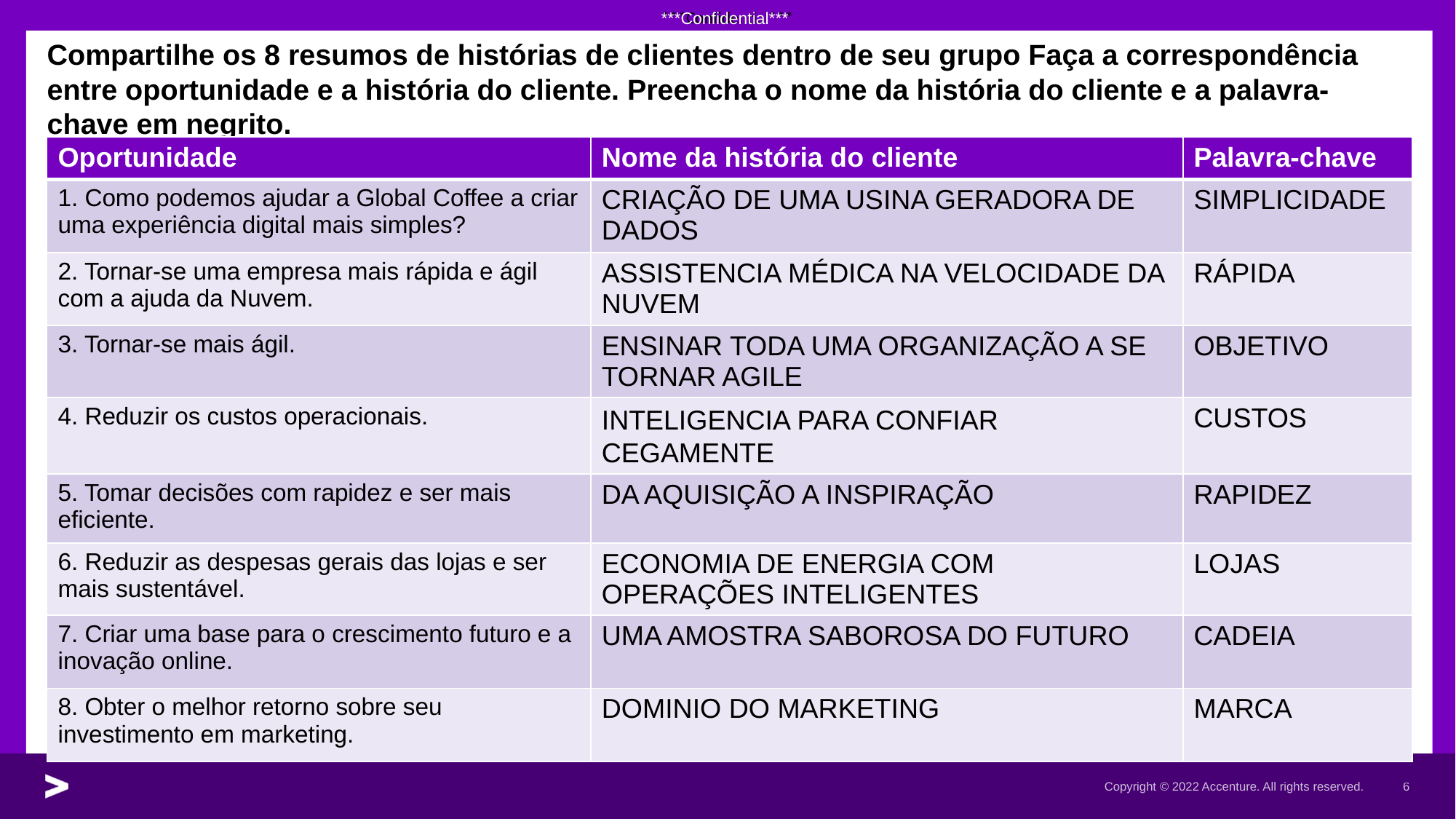

Tabela vazia
Compartilhe os 8 resumos de histórias de clientes dentro de seu grupo Faça a correspondência entre oportunidade e a história do cliente. Preencha o nome da história do cliente e a palavra-chave em negrito.
| Oportunidade | Nome da história do cliente | Palavra-chave |
| --- | --- | --- |
| 1. Como podemos ajudar a Global Coffee a criar uma experiência digital mais simples? | CRIAÇÃO DE UMA USINA GERADORA DE DADOS | SIMPLICIDADE |
| 2. Tornar-se uma empresa mais rápida e ágil com a ajuda da Nuvem. | ASSISTENCIA MÉDICA NA VELOCIDADE DA NUVEM | RÁPIDA |
| 3. Tornar-se mais ágil. | ENSINAR TODA UMA ORGANIZAÇÃO A SE TORNAR AGILE | OBJETIVO |
| 4. Reduzir os custos operacionais. | INTELIGENCIA PARA CONFIAR CEGAMENTE | CUSTOS |
| 5. Tomar decisões com rapidez e ser mais eficiente. | DA AQUISIÇÃO A INSPIRAÇÃO | RAPIDEZ |
| 6. Reduzir as despesas gerais das lojas e ser mais sustentável. | ECONOMIA DE ENERGIA COM OPERAÇÕES INTELIGENTES | LOJAS |
| 7. Criar uma base para o crescimento futuro e a inovação online. | UMA AMOSTRA SABOROSA DO FUTURO | CADEIA |
| 8. Obter o melhor retorno sobre seu investimento em marketing. | DOMINIO DO MARKETING | MARCA |